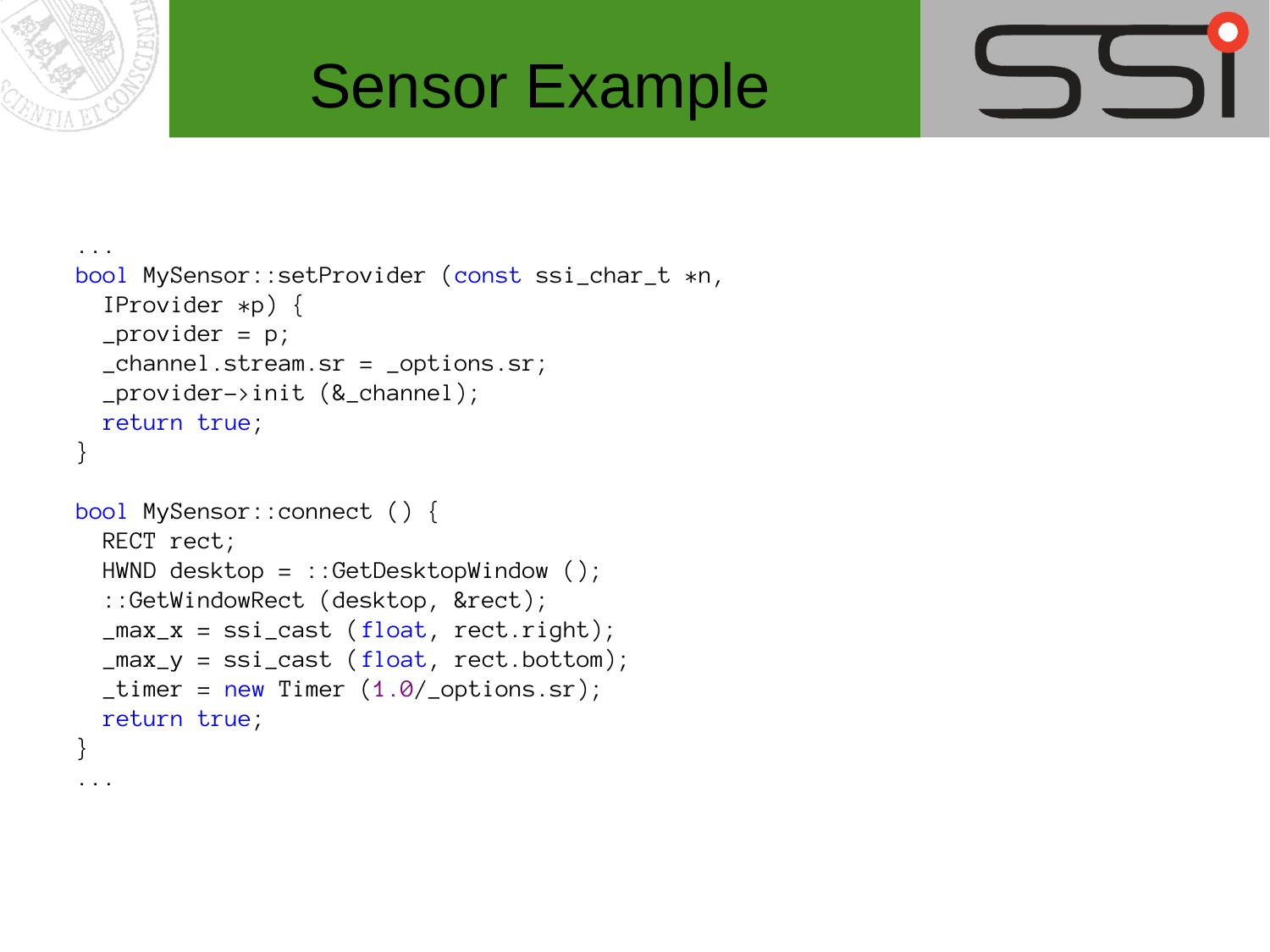

# Sensor Example
...
bool MySensor::setProvider (const ssi_char_t *n,
  IProvider *p) {
  _provider = p;
  _channel.stream.sr = _options.sr;
  _provider->init (&_channel);
  return true;
}
bool MySensor::connect () {
  RECT rect;
  HWND desktop = ::GetDesktopWindow ();
  ::GetWindowRect (desktop, &rect);
  _max_x = ssi_cast (float, rect.right);
  _max_y = ssi_cast (float, rect.bottom);
  _timer = new Timer (1.0/_options.sr);
  return true;
}
...